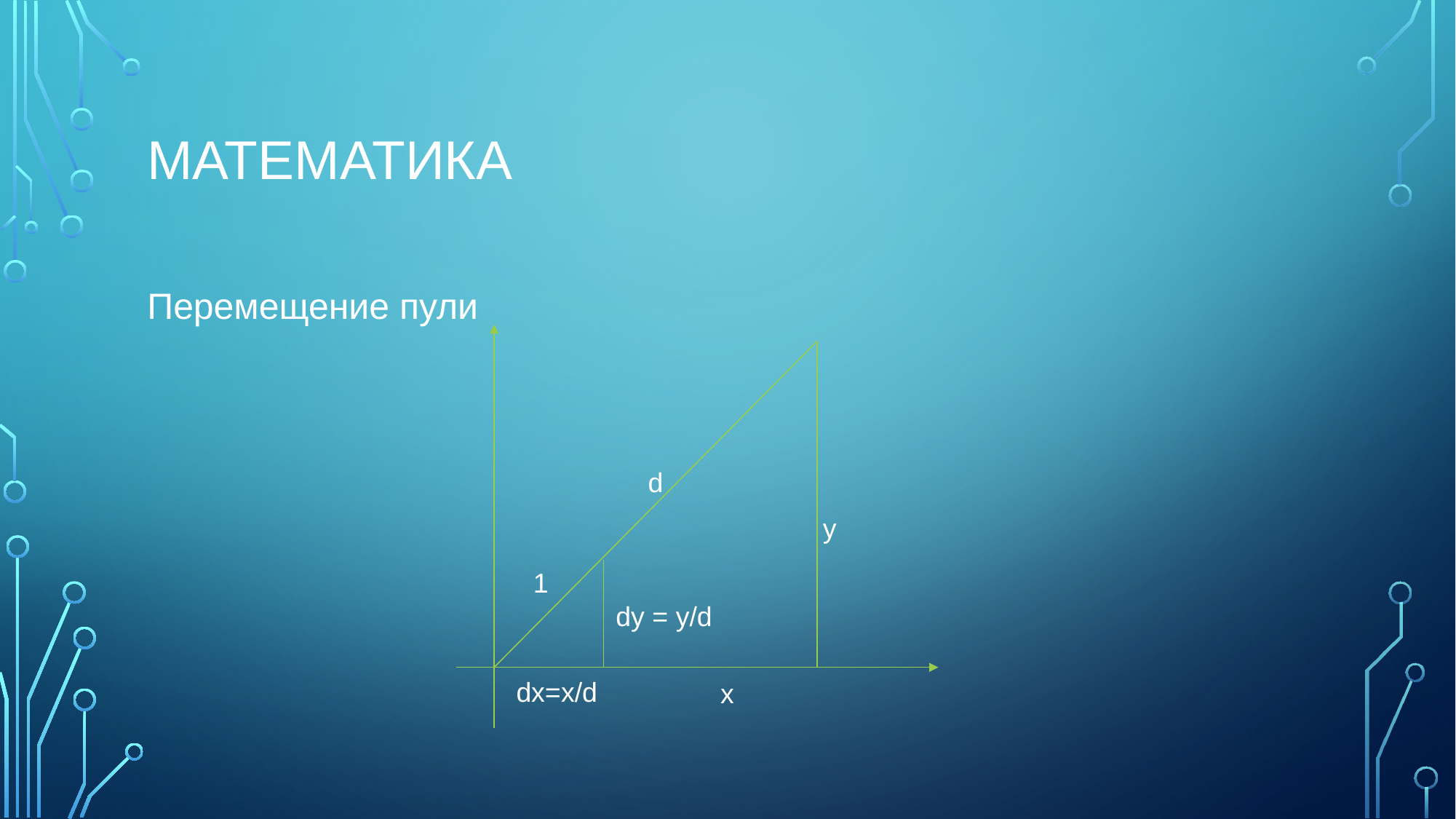

# МАТЕМАТИКА
Перемещение пули
d
y
1
dy = y/d
dx=x/d
x